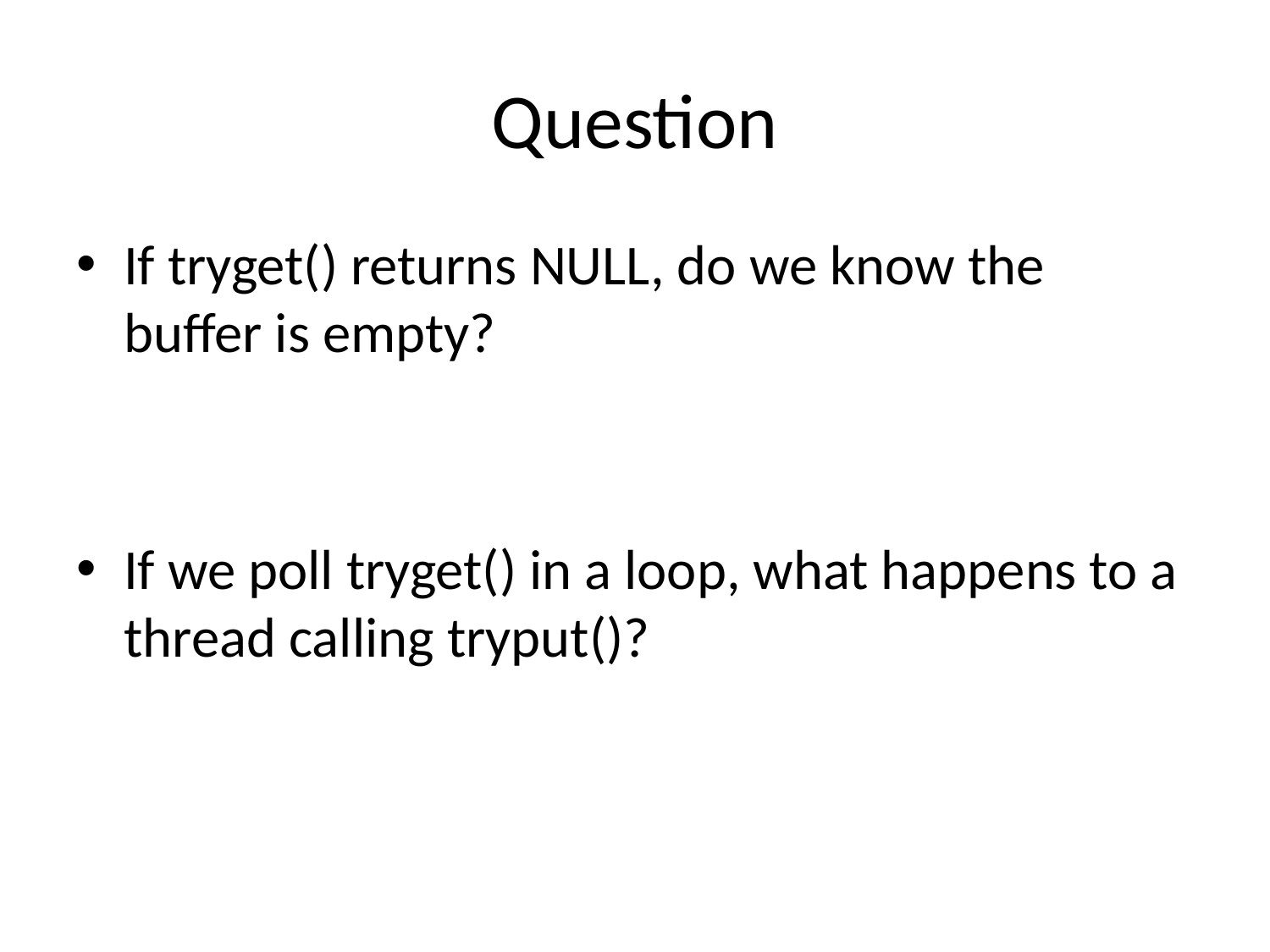

# Question
If tryget() returns NULL, do we know the buffer is empty?

If we poll tryget() in a loop, what happens to a thread calling tryput()?